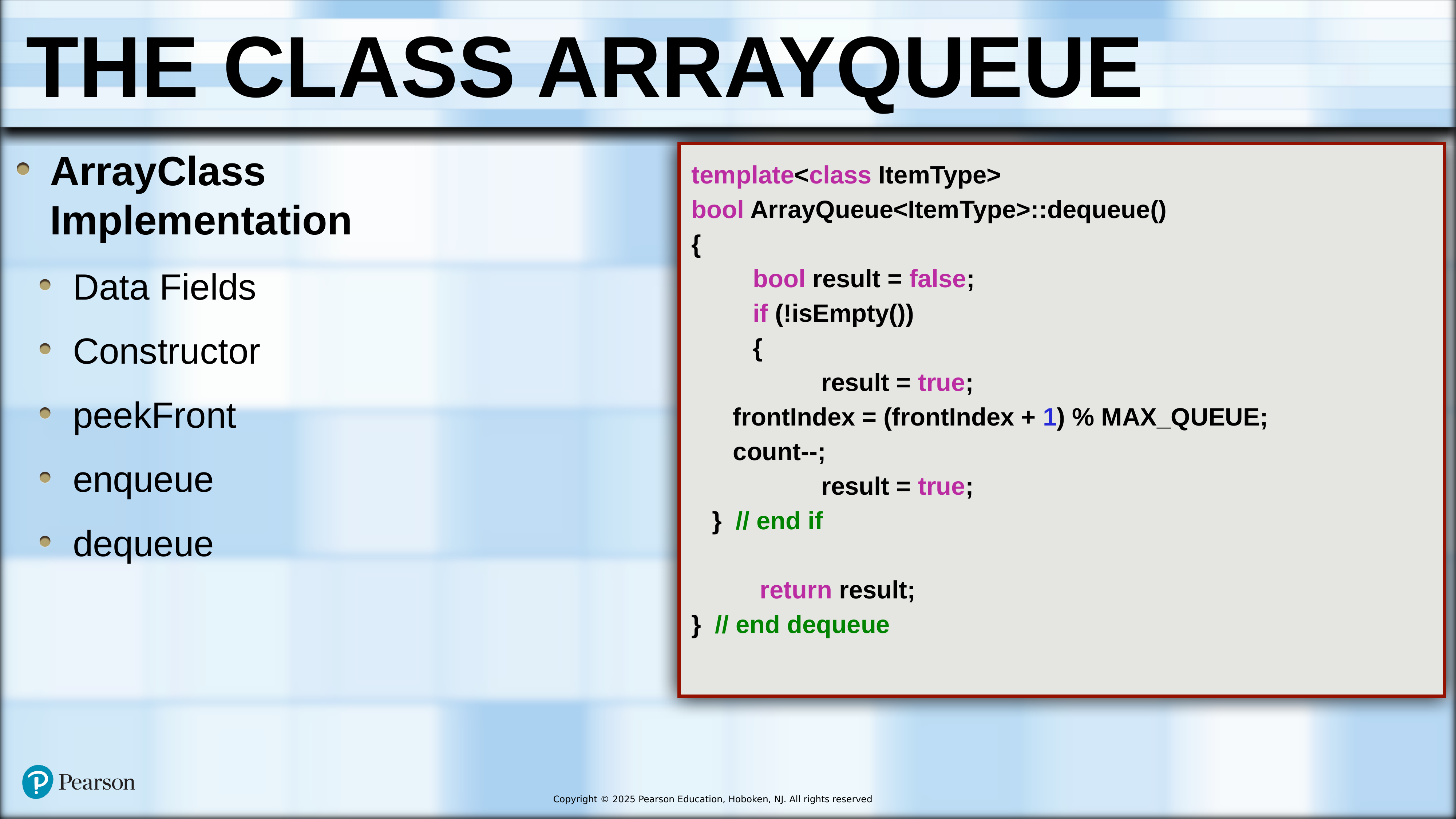

# The Class ArrayQueue
ArrayClass Implementation
Data Fields
Constructor
peekFront
enqueue
dequeue

template<class ItemType>
bool ArrayQueue<ItemType>::dequeue()
{
	 bool result = false;
	 if (!isEmpty())
	 {
		   result = true;
      frontIndex = (frontIndex + 1) % MAX_QUEUE;
      count--;
		   result = true;
   }  // end if

	  return result;
}  // end dequeue